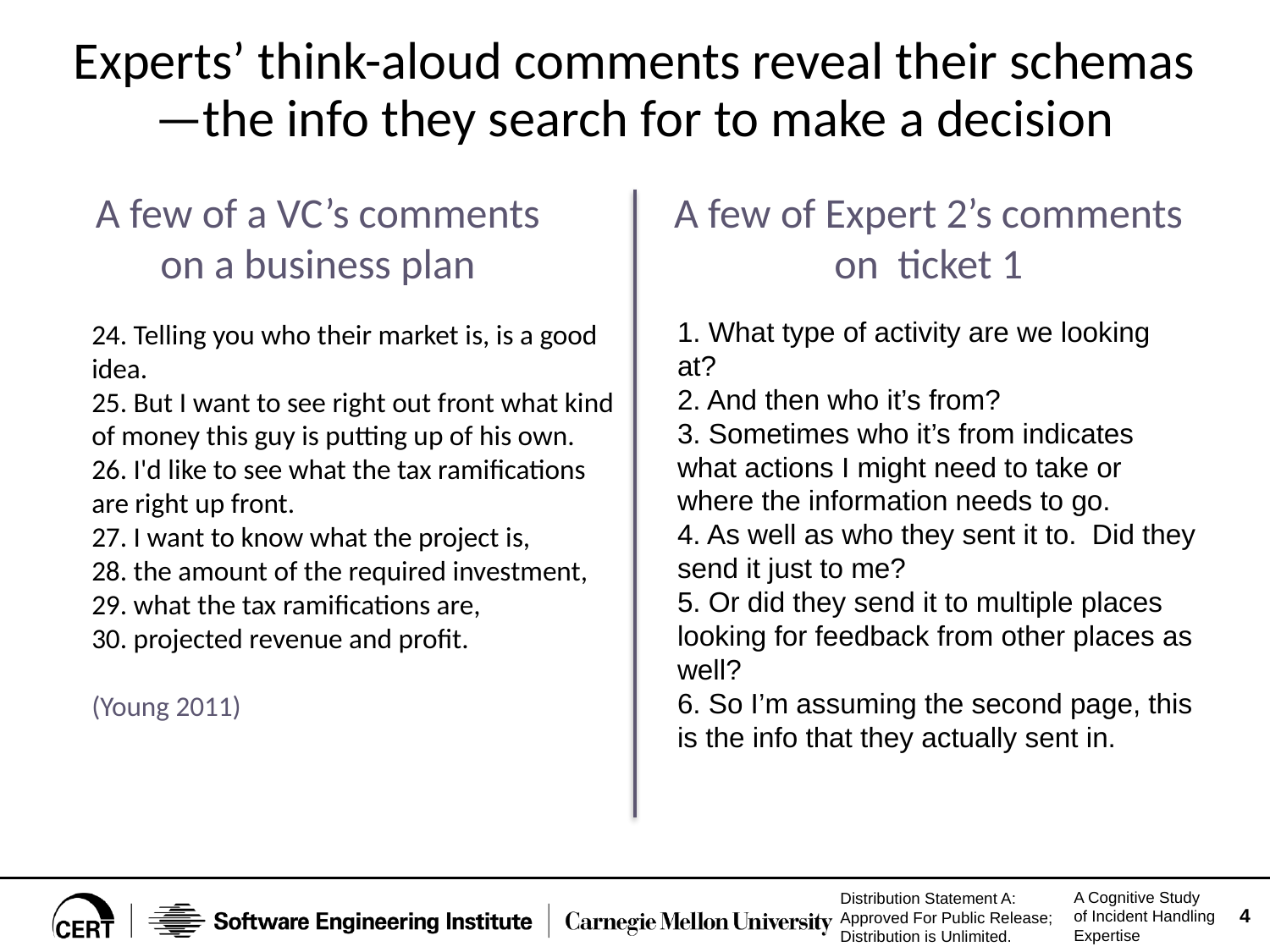

# Experts’ think-aloud comments reveal their schemas—the info they search for to make a decision
A few of a VC’s comments on a business plan
A few of Expert 2’s comments on  ticket 1
1. What type of activity are we looking at?
2. And then who it’s from?
3. Sometimes who it’s from indicates what actions I might need to take or where the information needs to go.
4. As well as who they sent it to.  Did they send it just to me?
5. Or did they send it to multiple places looking for feedback from other places as well?
6. So I’m assuming the second page, this is the info that they actually sent in.
24. Telling you who their market is, is a good idea.
25. But I want to see right out front what kind of money this guy is putting up of his own.
26. I'd like to see what the tax ramifications are right up front.
27. I want to know what the project is,
28. the amount of the required investment,
29. what the tax ramifications are,
30. projected revenue and profit.

(Young 2011)